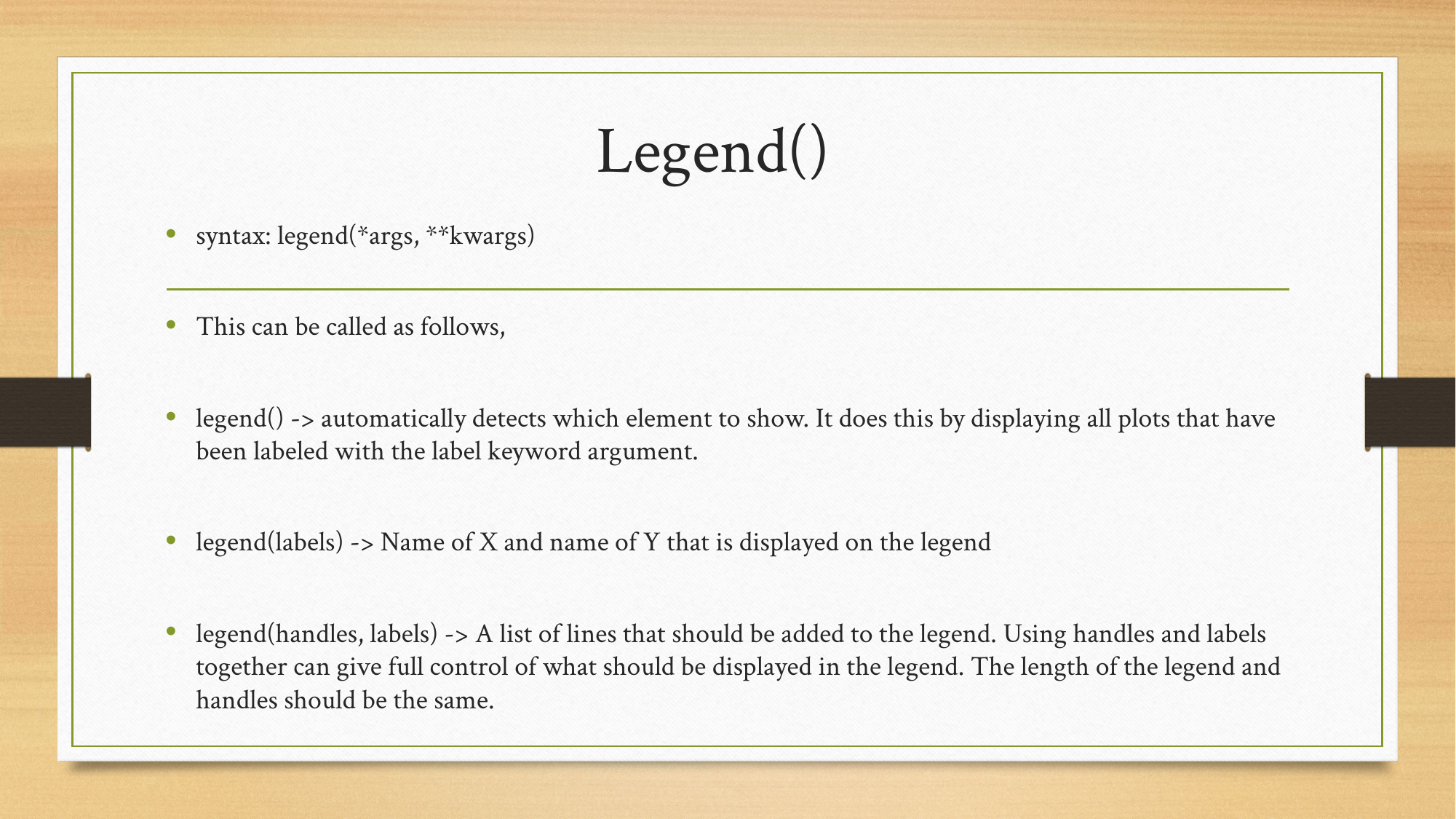

# Legend()
syntax: legend(*args, **kwargs)

This can be called as follows,

legend() -> automatically detects which element to show. It does this by displaying all plots that have been labeled with the label keyword argument.

legend(labels) -> Name of X and name of Y that is displayed on the legend

legend(handles, labels) -> A list of lines that should be added to the legend. Using handles and labels together can give full control of what should be displayed in the legend. The length of the legend and handles should be the same.